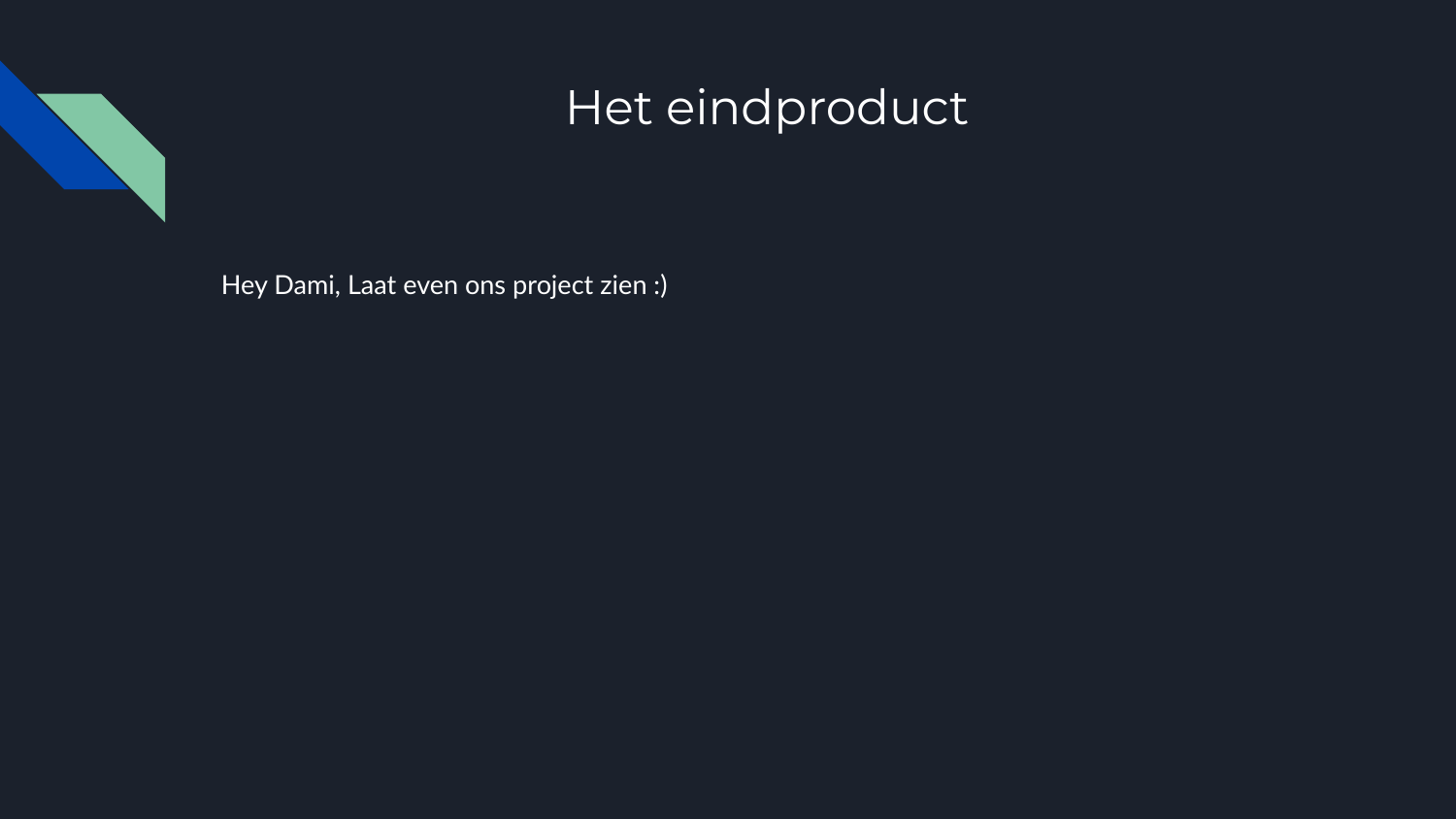

# Het eindproduct
Hey Dami, Laat even ons project zien :)